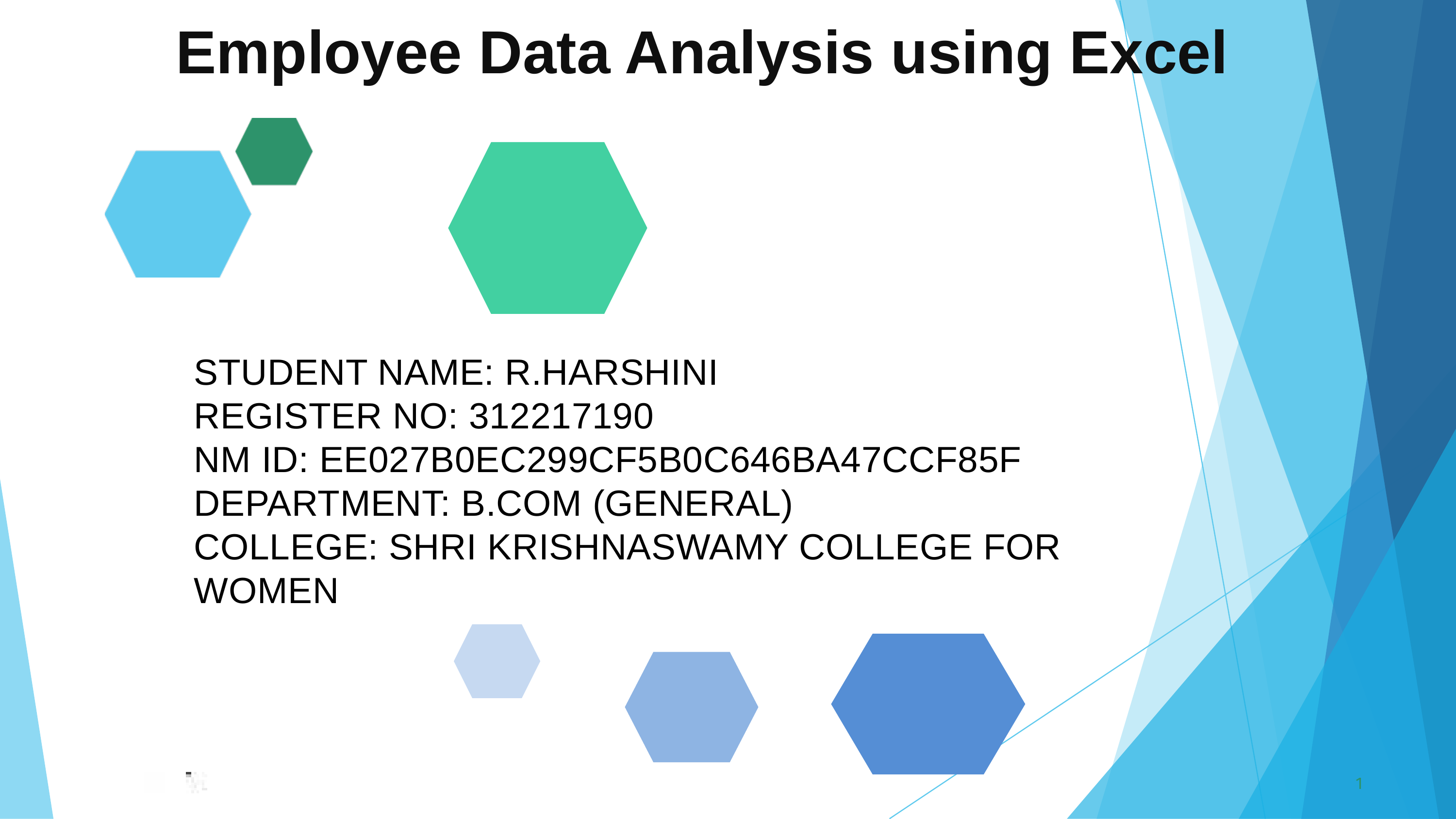

Employee Data Analysis using Excel

STUDENT NAME: R.HARSHINI
REGISTER NO: 312217190
NM ID: EE027B0EC299CF5B0C646BA47CCF85F
DEPARTMENT: B.COM (GENERAL)
COLLEGE: SHRI KRISHNASWAMY COLLEGE FOR WOMEN

1